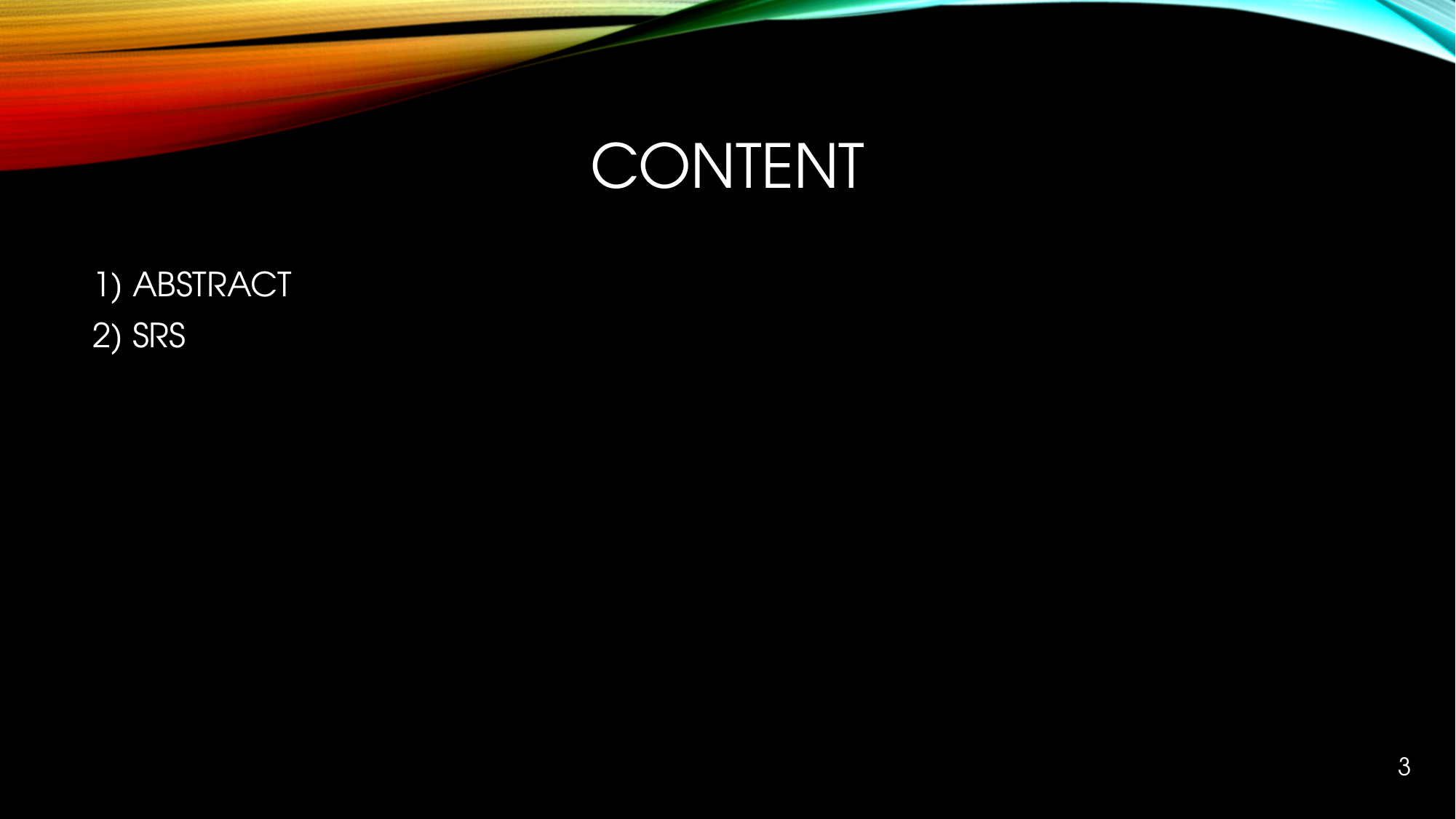

# CONTENT
1) ABSTRACT
2) SRS
3